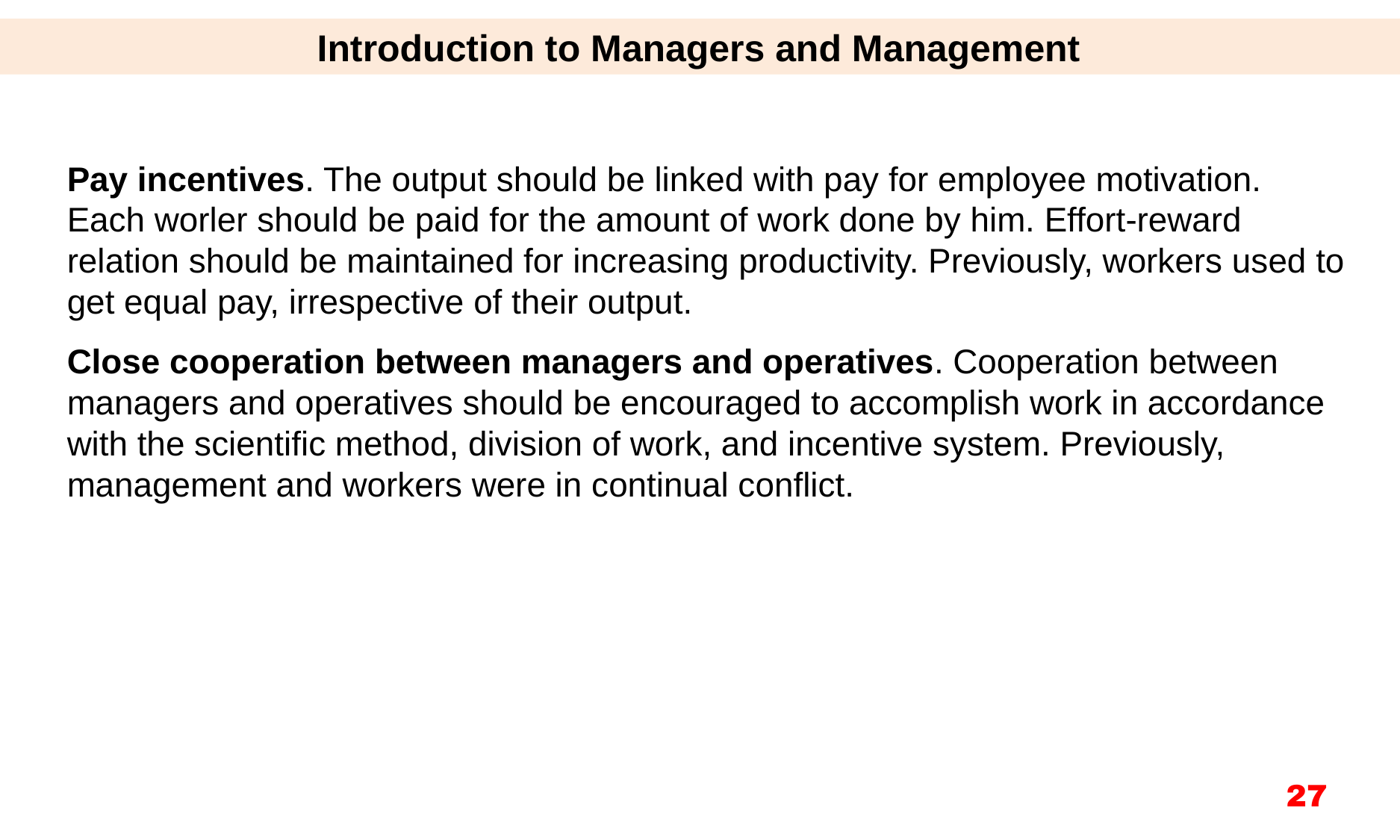

Introduction to Managers and Management
Pay incentives. The output should be linked with pay for employee motivation. Each worler should be paid for the amount of work done by him. Effort-reward relation should be maintained for increasing productivity. Previously, workers used to get equal pay, irrespective of their output.
Close cooperation between managers and operatives. Cooperation between managers and operatives should be encouraged to accomplish work in accordance with the scientific method, division of work, and incentive system. Previously, management and workers were in continual conflict.
27